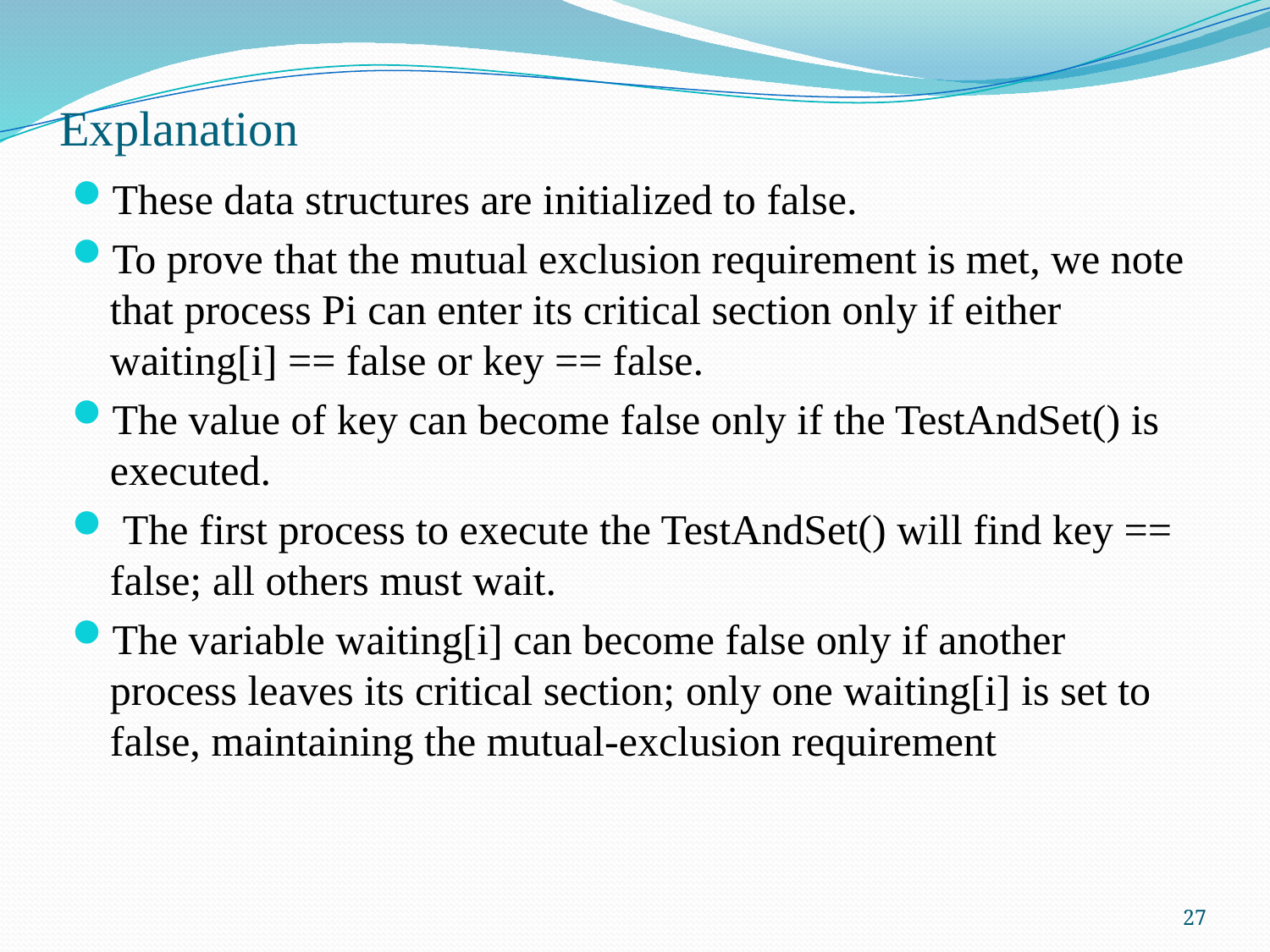

# Explanation
These data structures are initialized to false.
To prove that the mutual exclusion requirement is met, we note that process Pi can enter its critical section only if either waiting[i] == false or key == false.
The value of key can become false only if the TestAndSet() is executed.
 The first process to execute the TestAndSet() will find key == false; all others must wait.
The variable waiting[i] can become false only if another process leaves its critical section; only one waiting[i] is set to false, maintaining the mutual-exclusion requirement
27